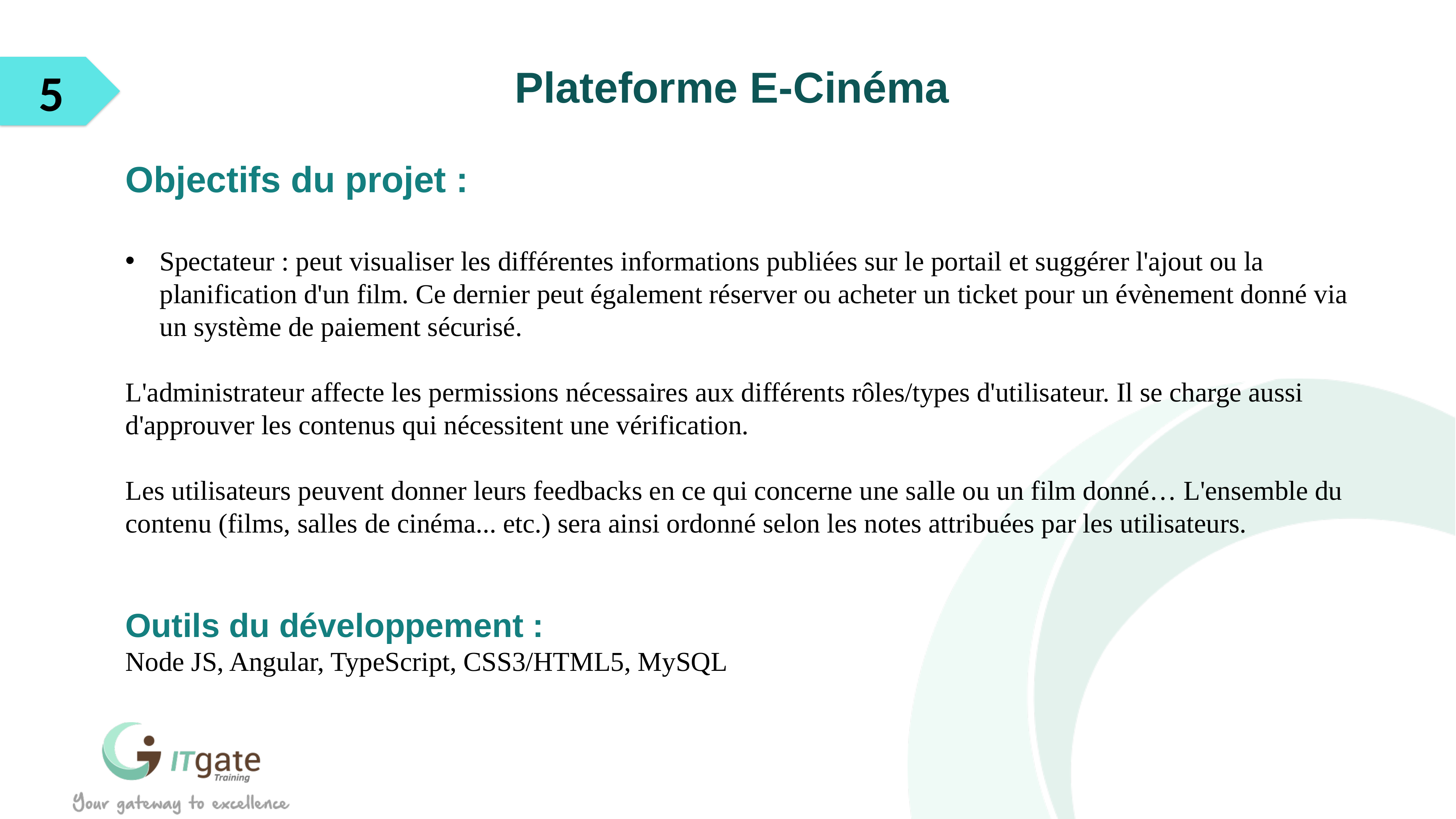

5
Plateforme E-Cinéma
Objectifs du projet :

Spectateur : peut visualiser les différentes informations publiées sur le portail et suggérer l'ajout ou la planification d'un film. Ce dernier peut également réserver ou acheter un ticket pour un évènement donné via un système de paiement sécurisé.

L'administrateur affecte les permissions nécessaires aux différents rôles/types d'utilisateur. Il se charge aussi d'approuver les contenus qui nécessitent une vérification.

Les utilisateurs peuvent donner leurs feedbacks en ce qui concerne une salle ou un film donné… L'ensemble du contenu (films, salles de cinéma... etc.) sera ainsi ordonné selon les notes attribuées par les utilisateurs.

Outils du développement :
Node JS, Angular, TypeScript, CSS3/HTML5, MySQL